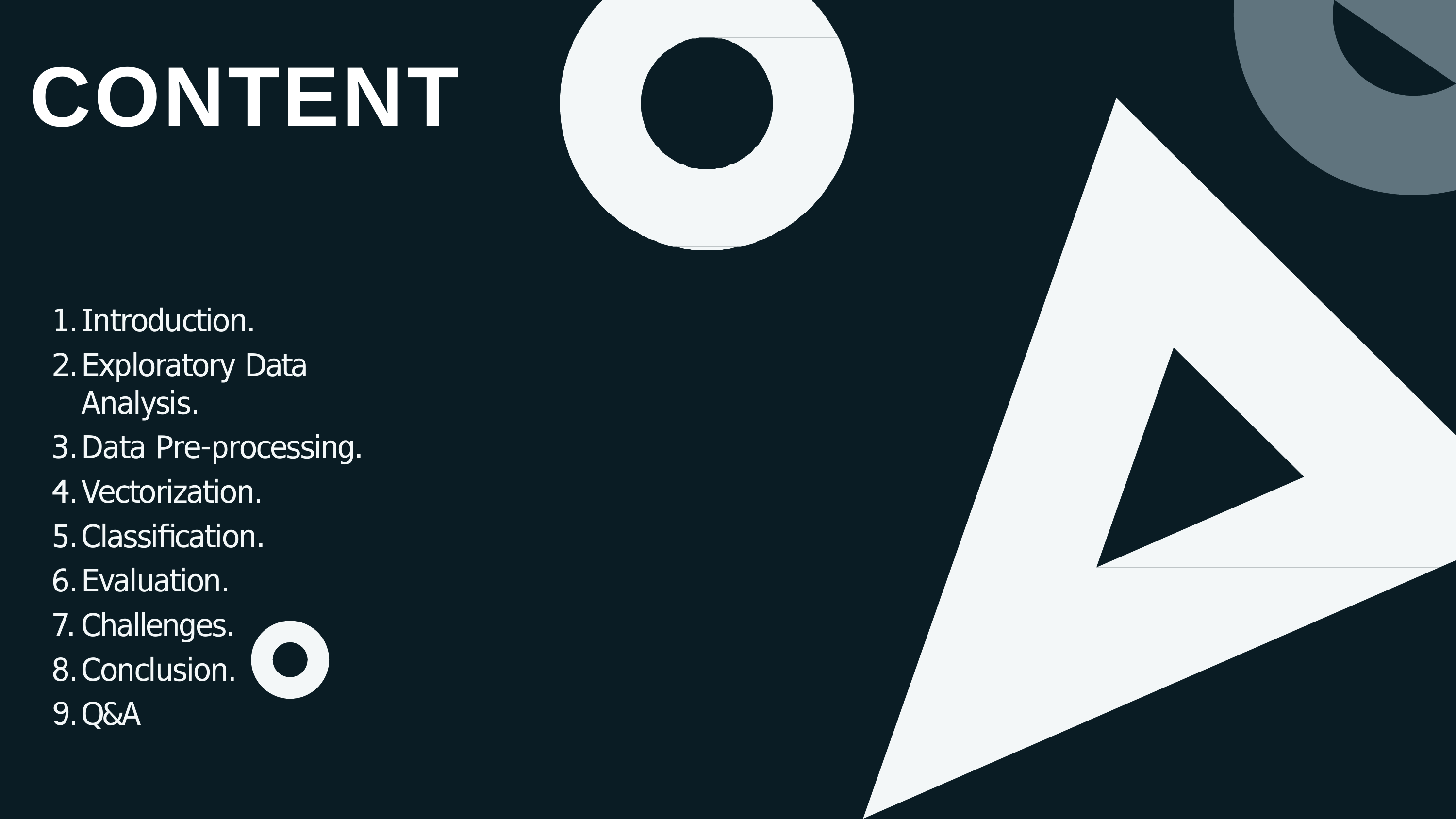

# CONTENT
Introduction.
Exploratory Data Analysis.
Data Pre-processing.
Vectorization.
Classification.
Evaluation.
Challenges.
Conclusion.
Q&A